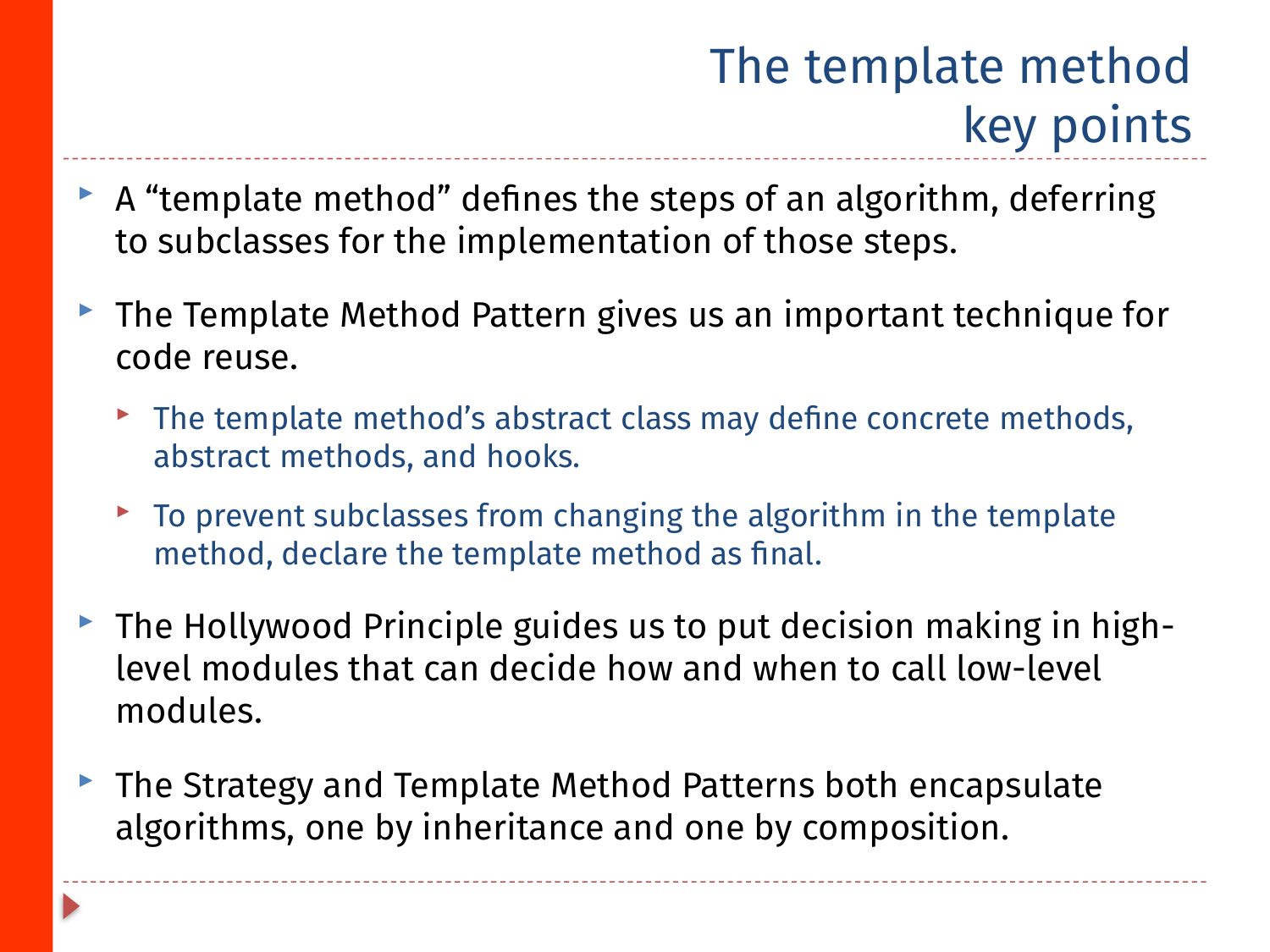

# The template method key points
A “template method” defines the steps of an algorithm, deferring to subclasses for the implementation of those steps.
The Template Method Pattern gives us an important technique for code reuse.
The template method’s abstract class may define concrete methods, abstract methods, and hooks.
To prevent subclasses from changing the algorithm in the template method, declare the template method as final.
The Hollywood Principle guides us to put decision making in high-level modules that can decide how and when to call low-level modules.
The Strategy and Template Method Patterns both encapsulate algorithms, one by inheritance and one by composition.